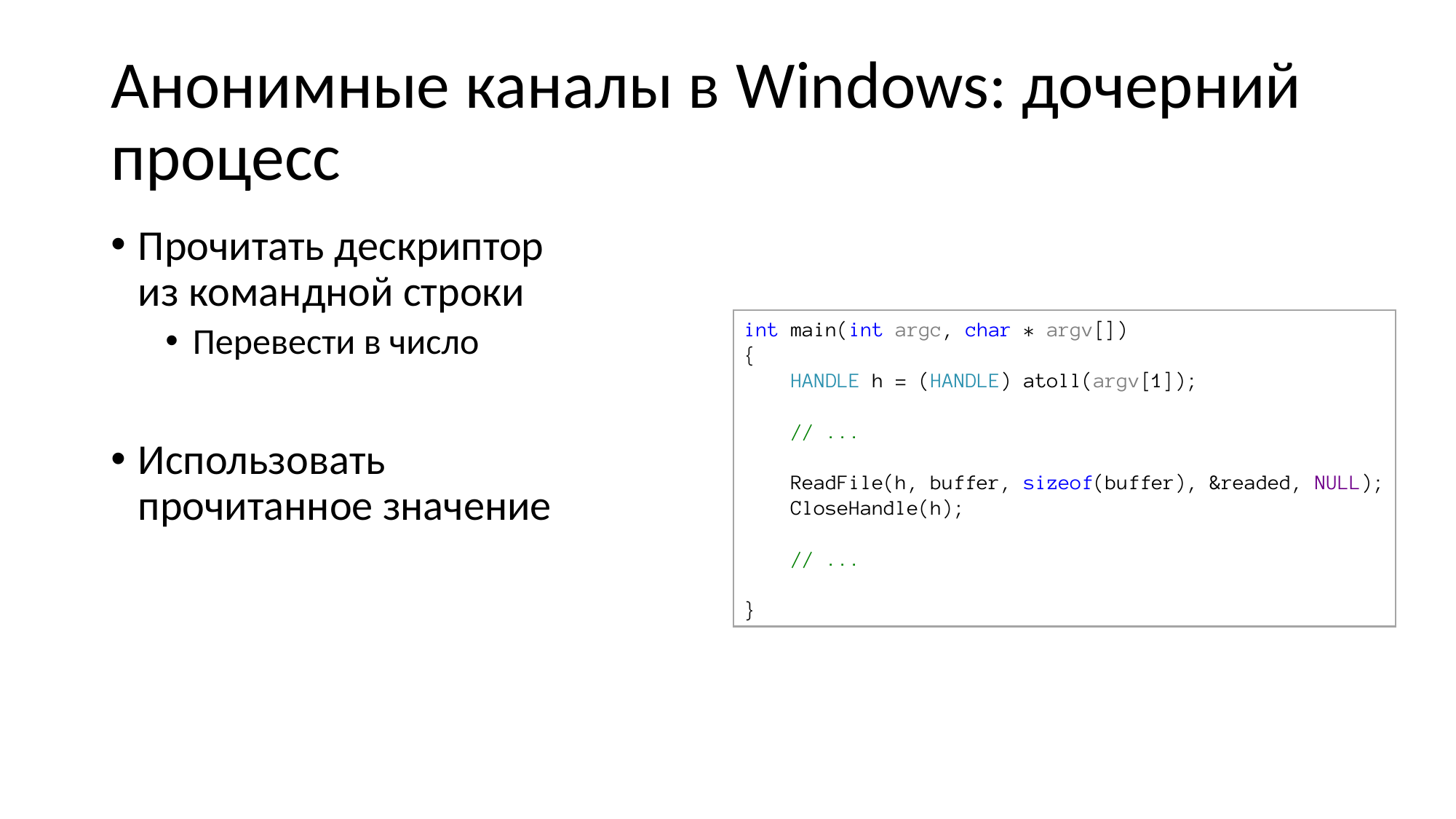

# Анонимные каналы в Windows: дочерний процесс
Прочитать дескриптор из командной строки
Перевести в число

Использовать прочитанное значение
int main(int argc, char * argv[])
{    
    HANDLE h = (HANDLE) atoll(argv[1]);
    // ...
    ReadFile(h, buffer, sizeof(buffer), &readed, NULL);
    CloseHandle(h);
    // ...
}